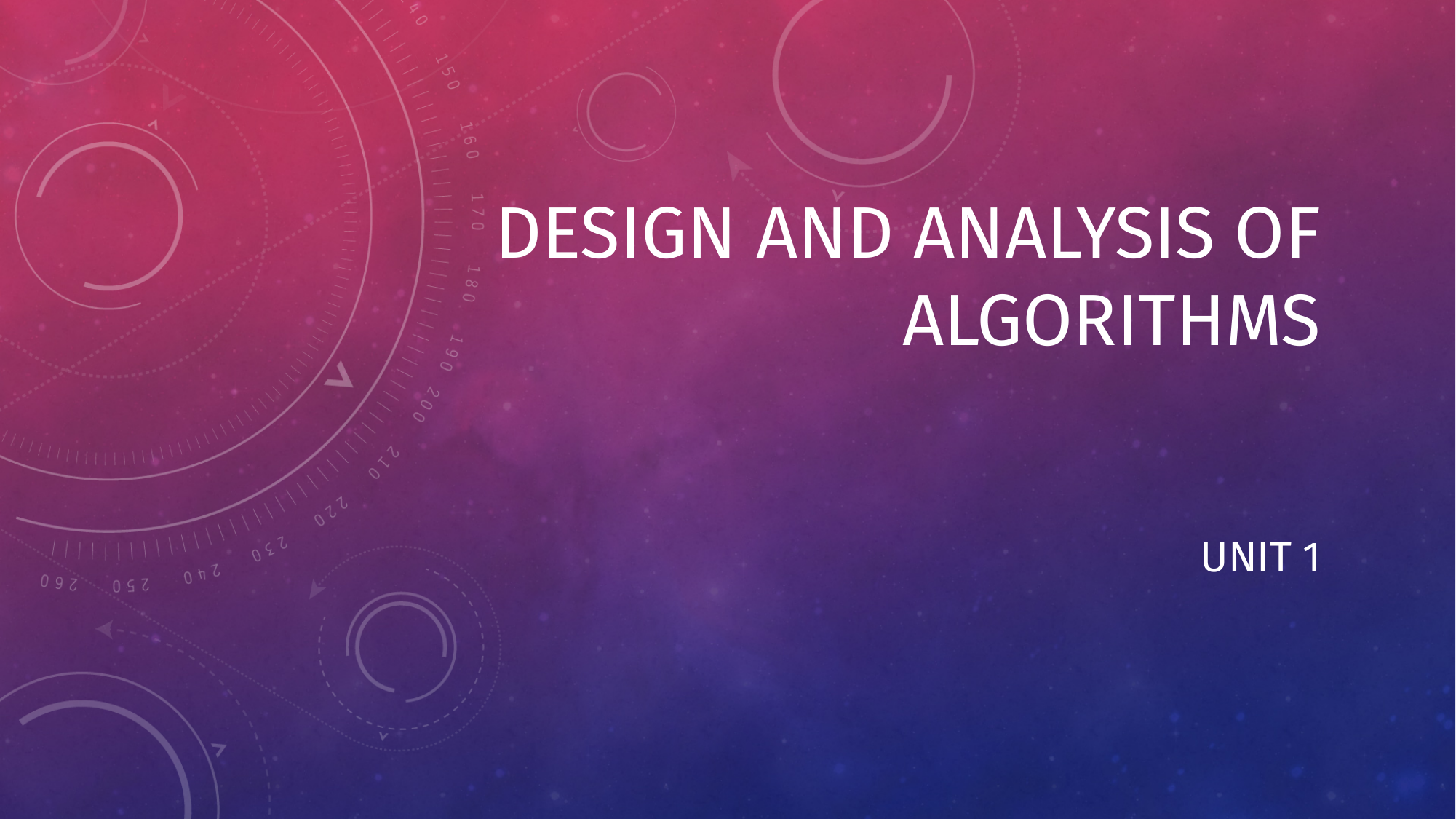

# DESIGN AND ANALYSIS OF ALGORITHMS
UNIT 1